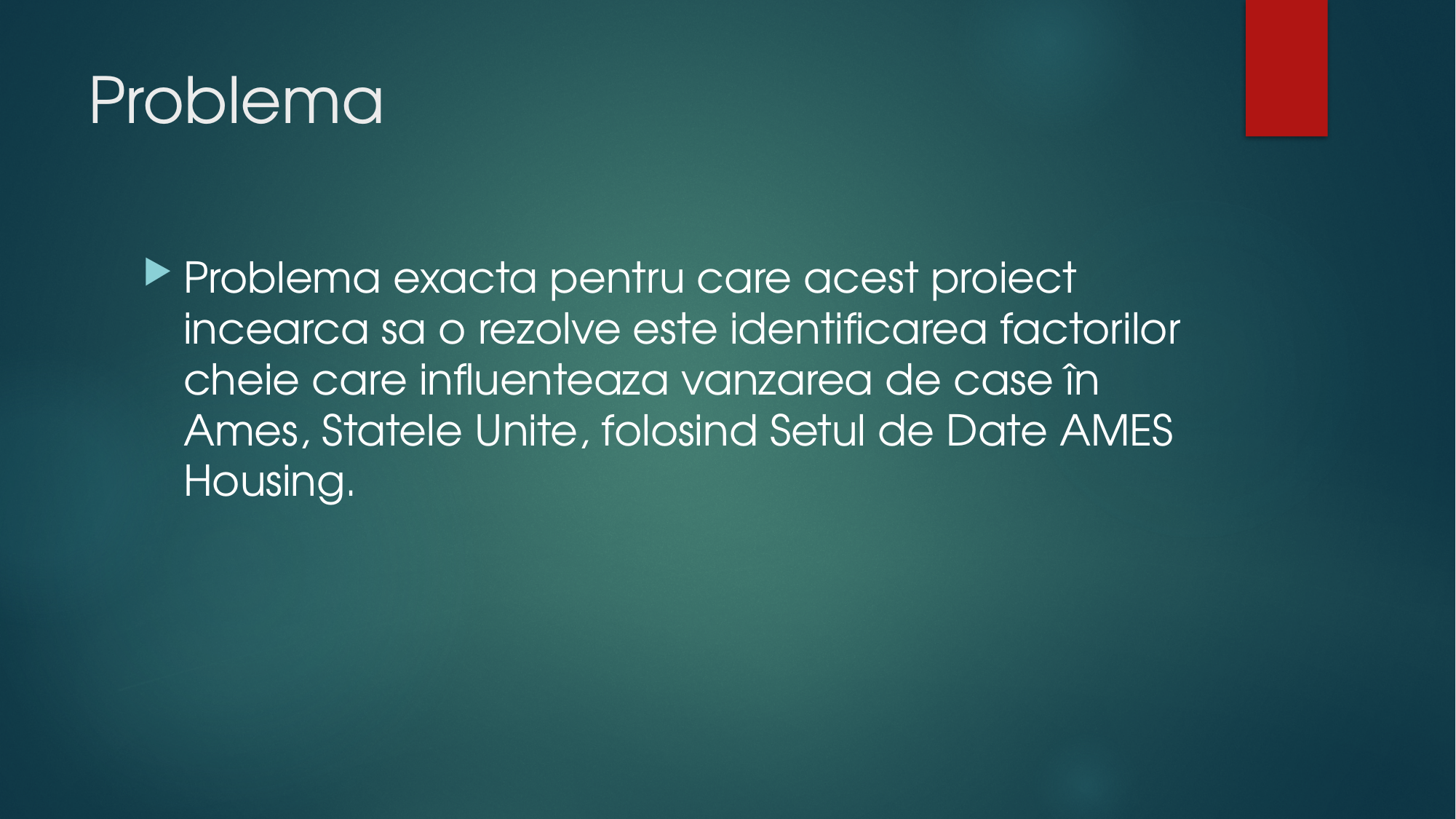

# Problema
Problema exacta pentru care acest proiect incearca sa o rezolve este identificarea factorilor cheie care influenteaza vanzarea de case în Ames, Statele Unite, folosind Setul de Date AMES Housing.